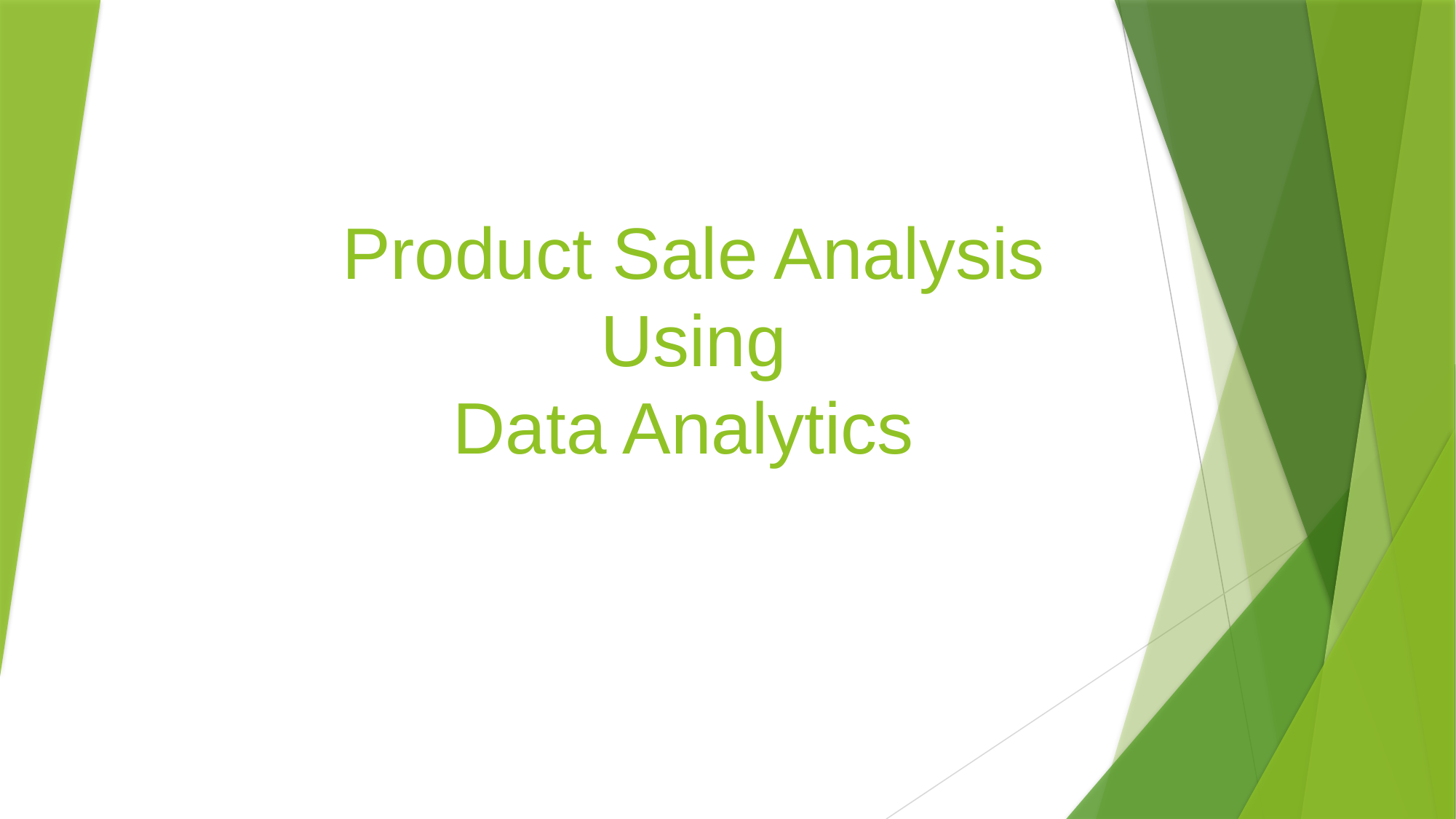

# Product Sale Analysis​ Using​ Data Analytics ​